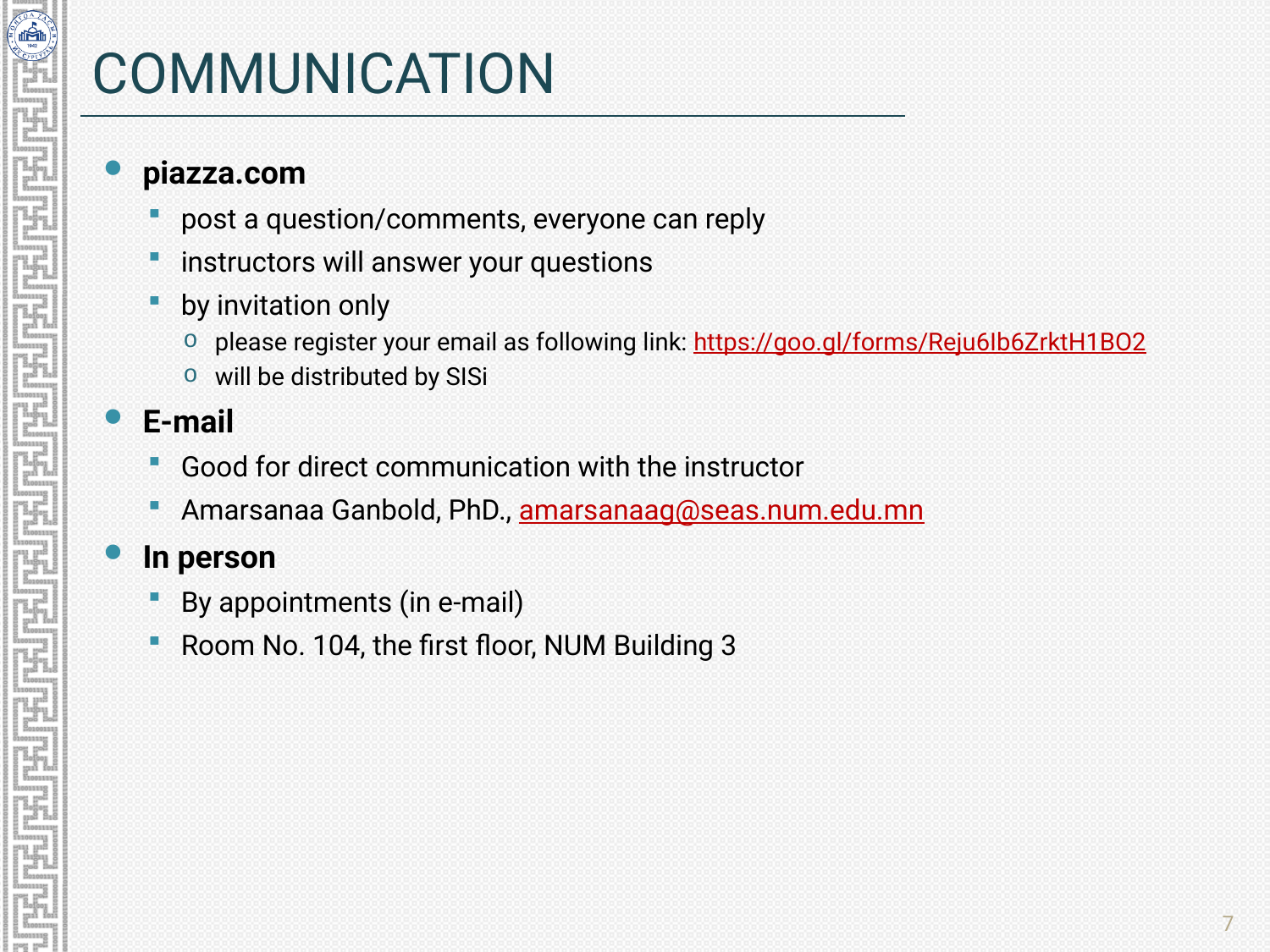

# Communication
piazza.com
post a question/comments, everyone can reply
instructors will answer your questions
by invitation only
please register your email as following link: https://goo.gl/forms/Reju6Ib6ZrktH1BO2
will be distributed by SISi
E-mail
Good for direct communication with the instructor
Amarsanaa Ganbold, PhD., amarsanaag@seas.num.edu.mn
In person
By appointments (in e-mail)
Room No. 104, the first floor, NUM Building 3

7